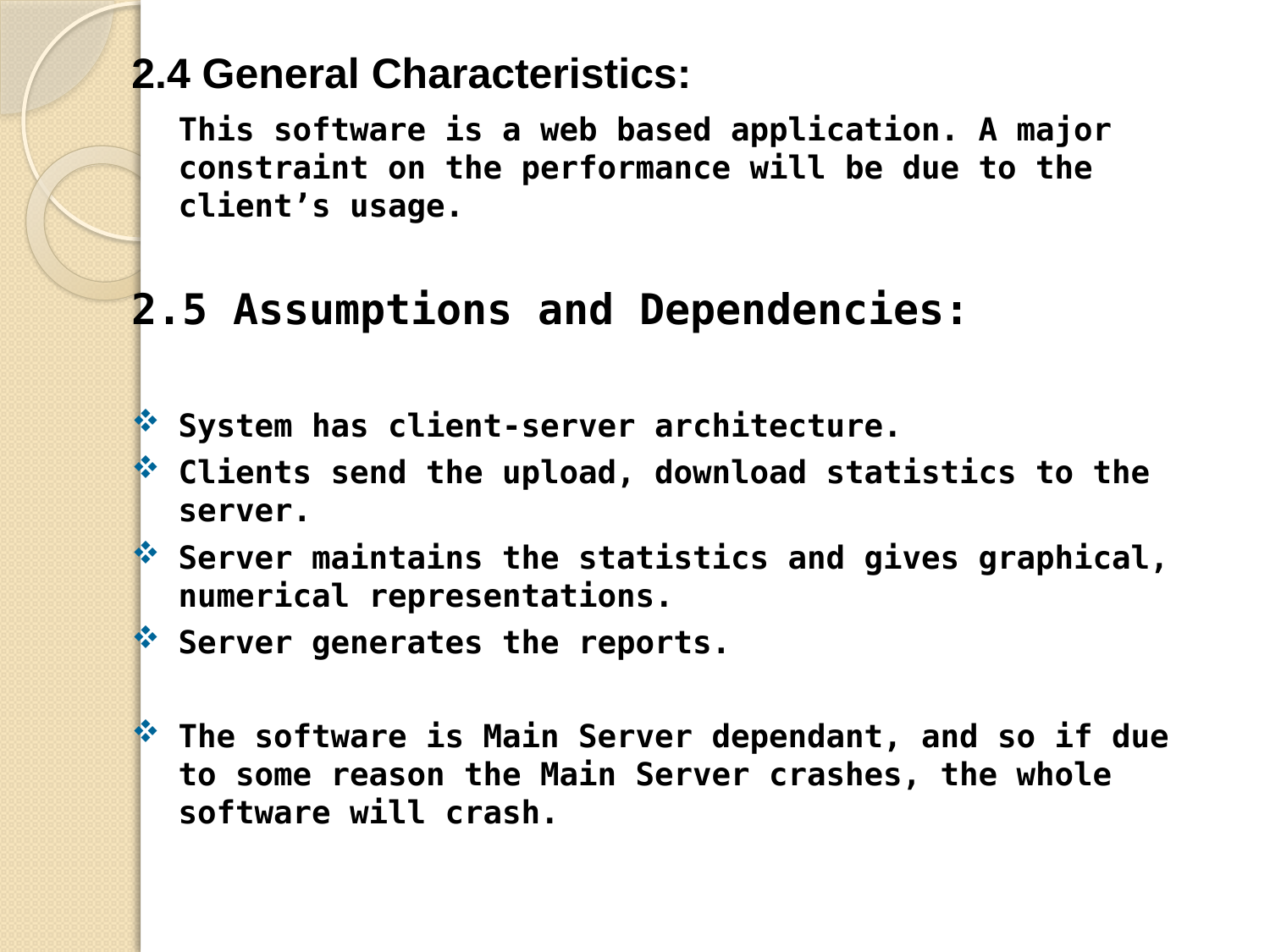

2.4 General Characteristics:
	This software is a web based application. A major constraint on the performance will be due to the client’s usage.

2.5 Assumptions and Dependencies:

System has client-server architecture.
Clients send the upload, download statistics to the server.
Server maintains the statistics and gives graphical, numerical representations.
Server generates the reports.

The software is Main Server dependant, and so if due to some reason the Main Server crashes, the whole software will crash.